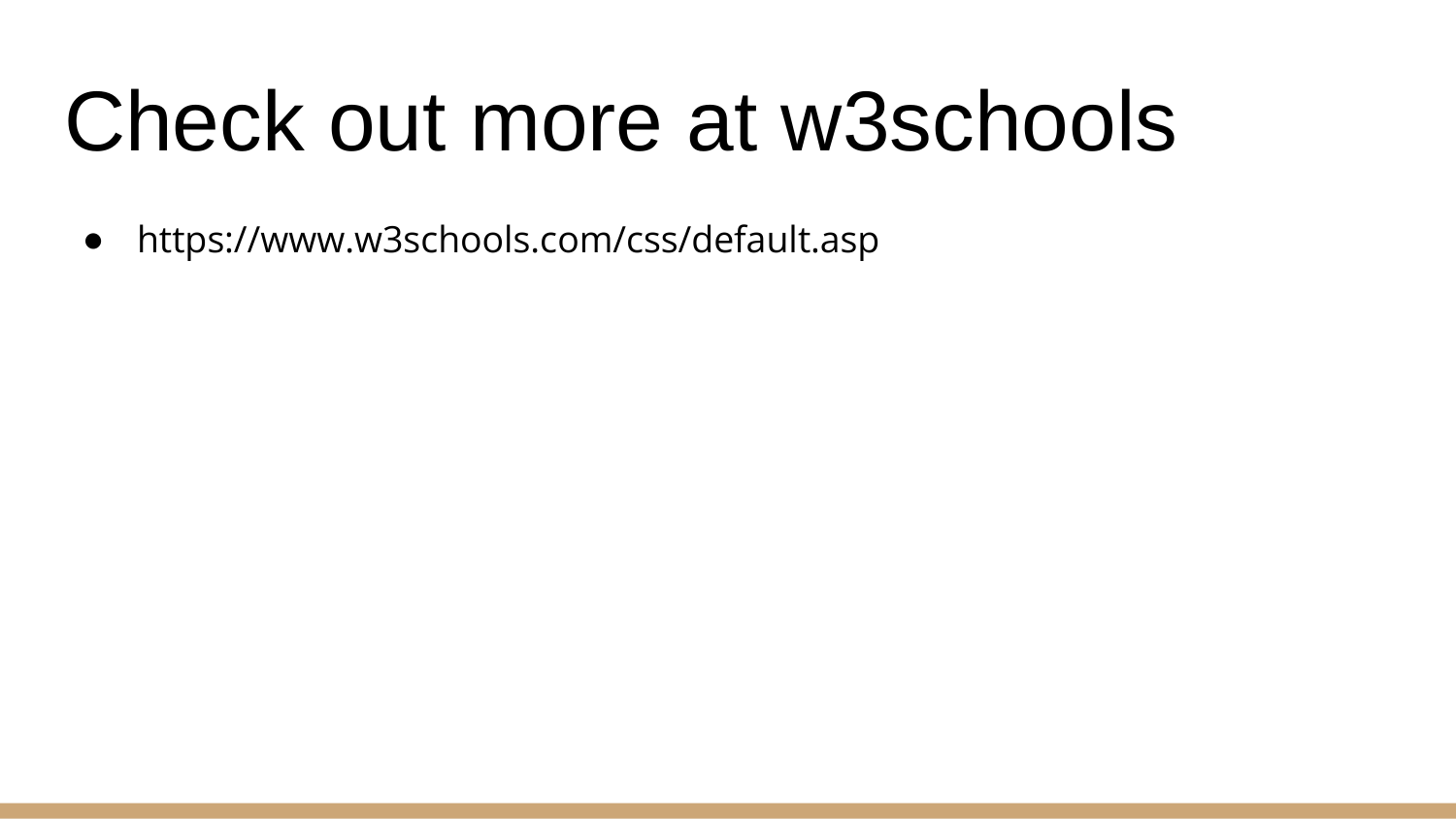

# Check out more at w3schools
https://www.w3schools.com/css/default.asp